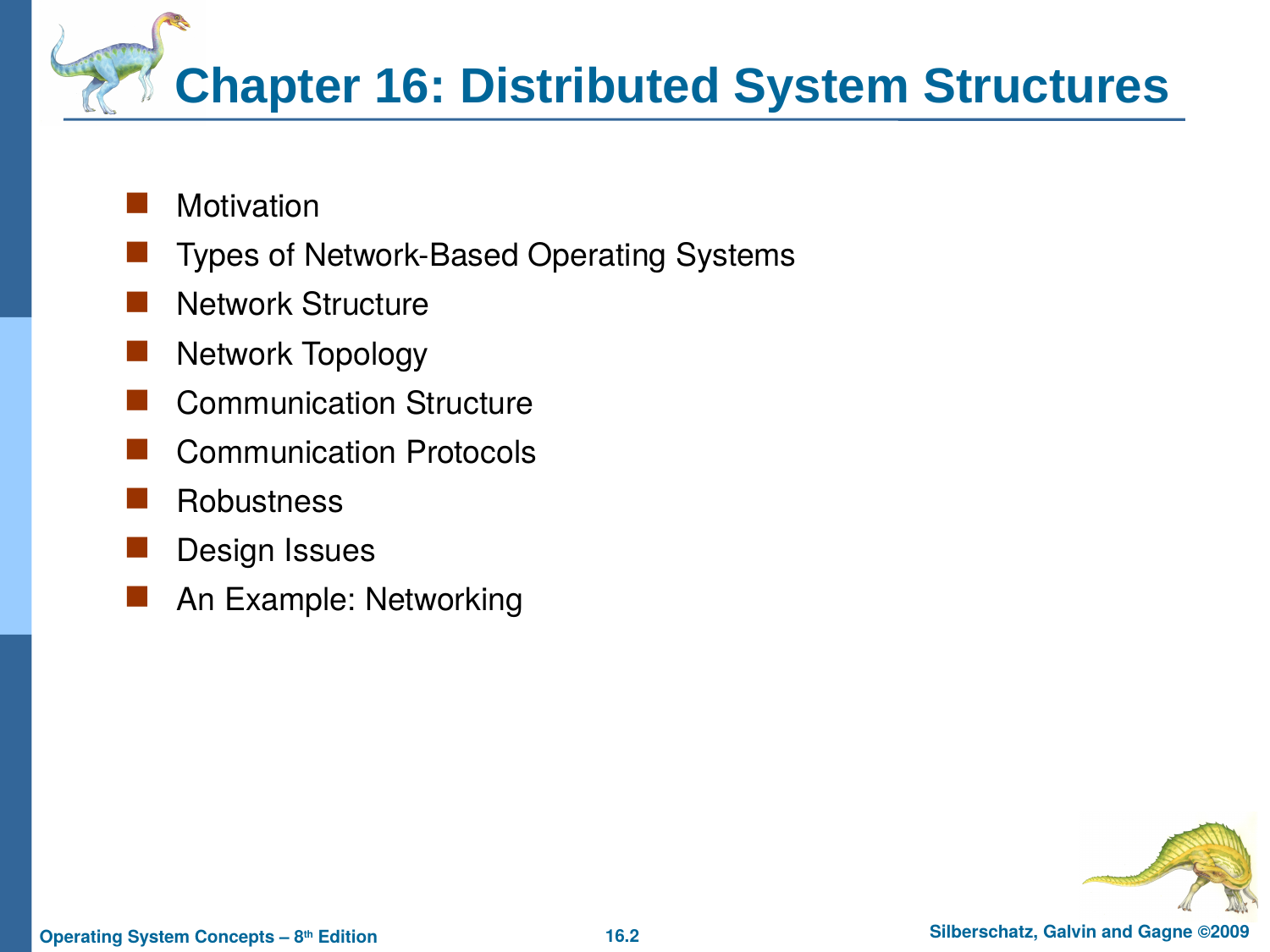

# Chapter 16: Distributed System Structures
Motivation
Types of Network-Based Operating Systems
Network Structure
Network Topology
Communication Structure
Communication Protocols
Robustness
Design Issues
An Example: Networking